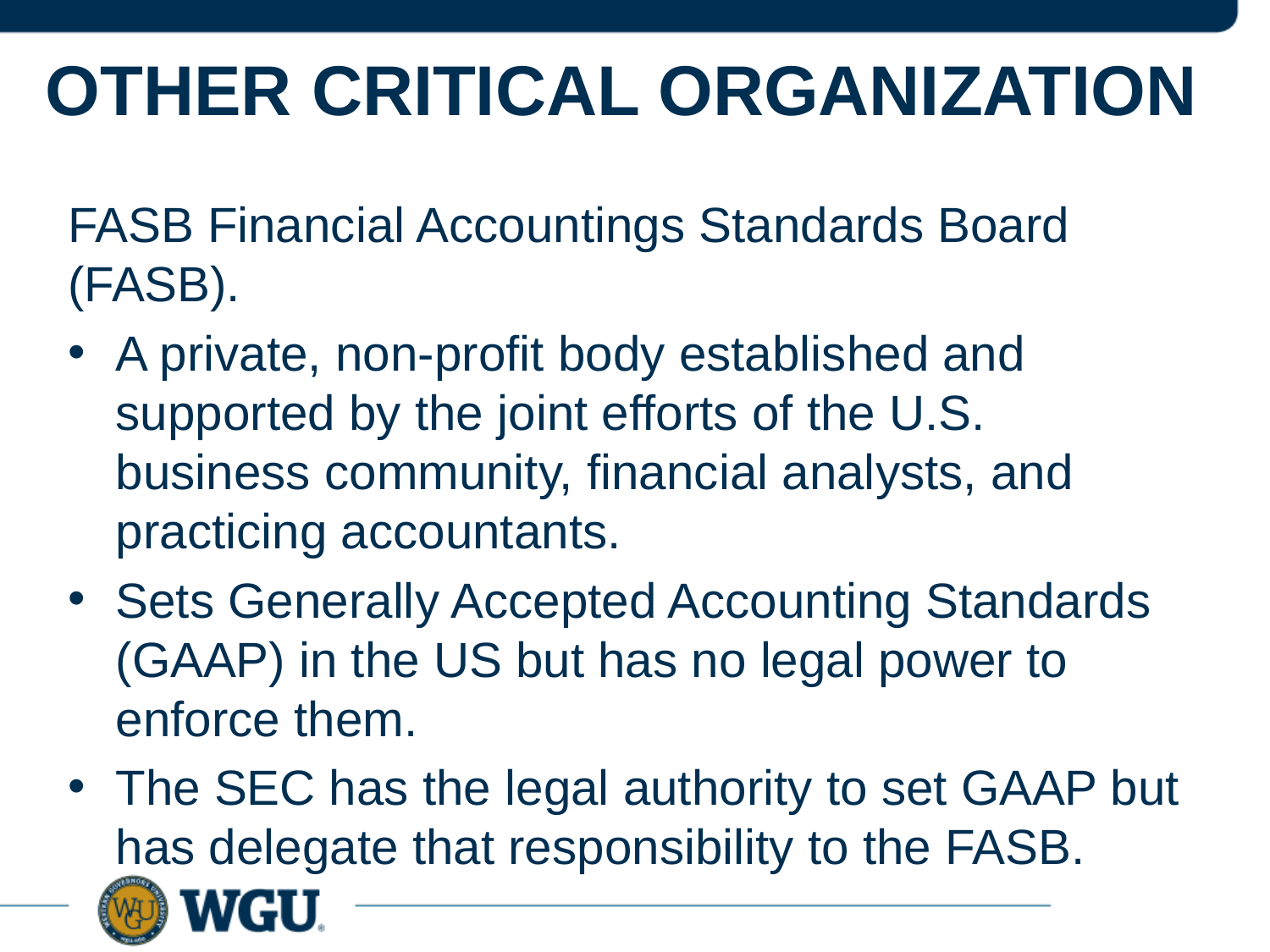

# Other critical organization
FASB Financial Accountings Standards Board (FASB).
A private, non-profit body established and supported by the joint efforts of the U.S. business community, financial analysts, and practicing accountants.
Sets Generally Accepted Accounting Standards (GAAP) in the US but has no legal power to enforce them.
The SEC has the legal authority to set GAAP but has delegate that responsibility to the FASB.